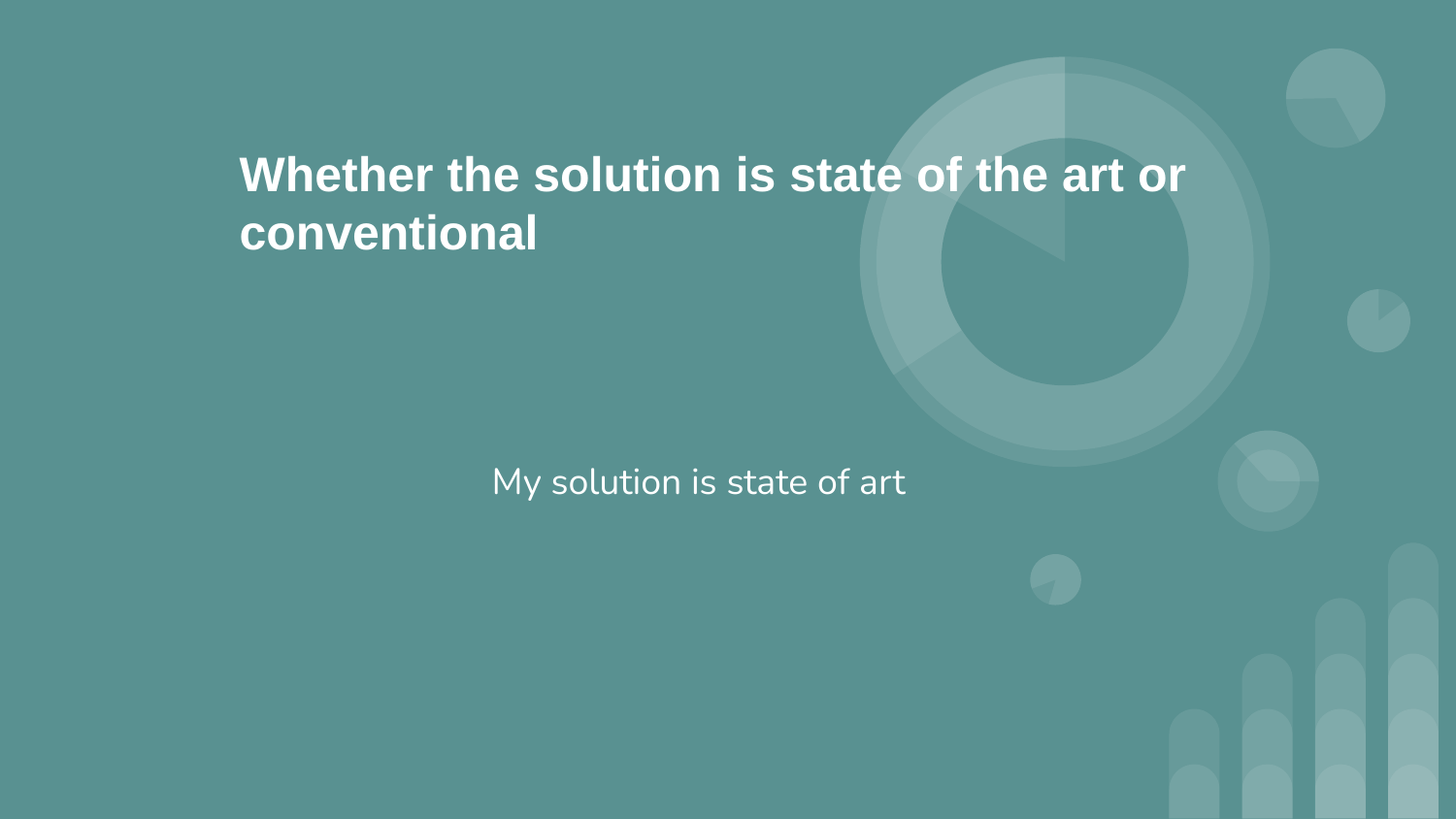

# Whether the solution is state of the art or conventional
My solution is state of art